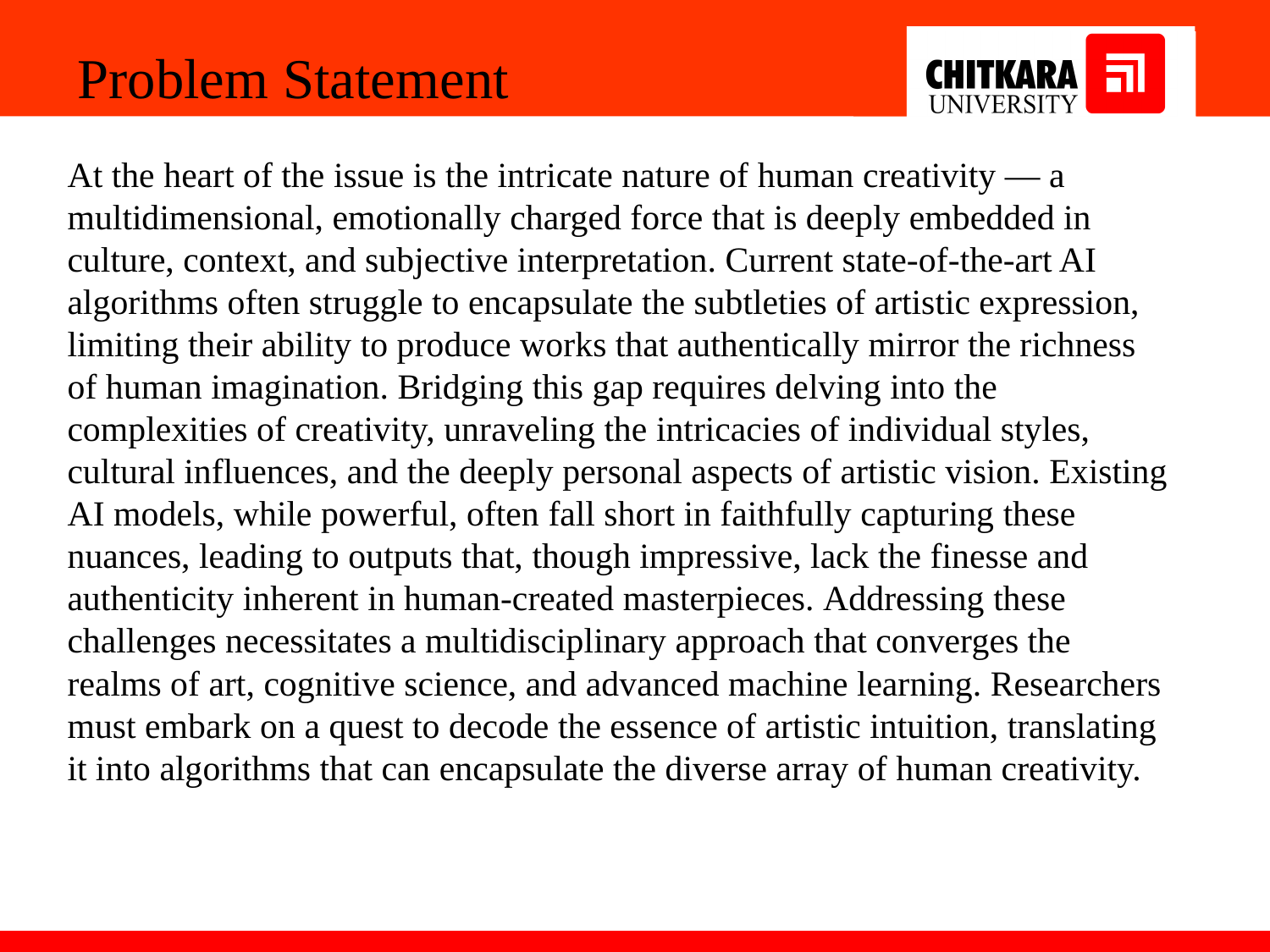

Problem Statement
At the heart of the issue is the intricate nature of human creativity — a multidimensional, emotionally charged force that is deeply embedded in culture, context, and subjective interpretation. Current state-of-the-art AI algorithms often struggle to encapsulate the subtleties of artistic expression, limiting their ability to produce works that authentically mirror the richness of human imagination. Bridging this gap requires delving into the complexities of creativity, unraveling the intricacies of individual styles, cultural influences, and the deeply personal aspects of artistic vision. Existing AI models, while powerful, often fall short in faithfully capturing these nuances, leading to outputs that, though impressive, lack the finesse and authenticity inherent in human-created masterpieces. Addressing these challenges necessitates a multidisciplinary approach that converges the realms of art, cognitive science, and advanced machine learning. Researchers must embark on a quest to decode the essence of artistic intuition, translating it into algorithms that can encapsulate the diverse array of human creativity.